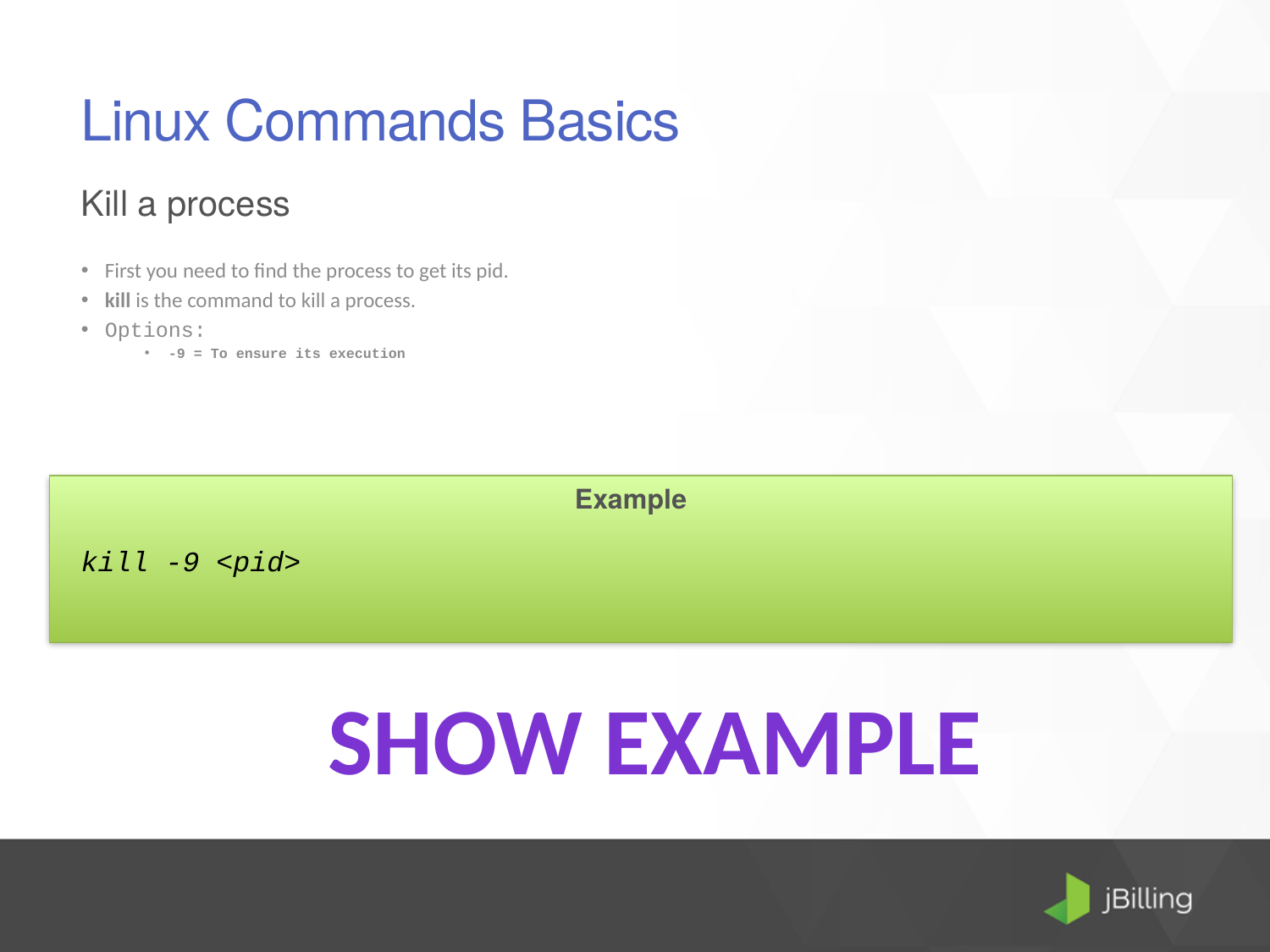

# Linux Commands Basics
Kill a process
First you need to find the process to get its pid.
kill is the command to kill a process.
Options:
-9 = To ensure its execution

Example
kill -9 <pid>
Show Example